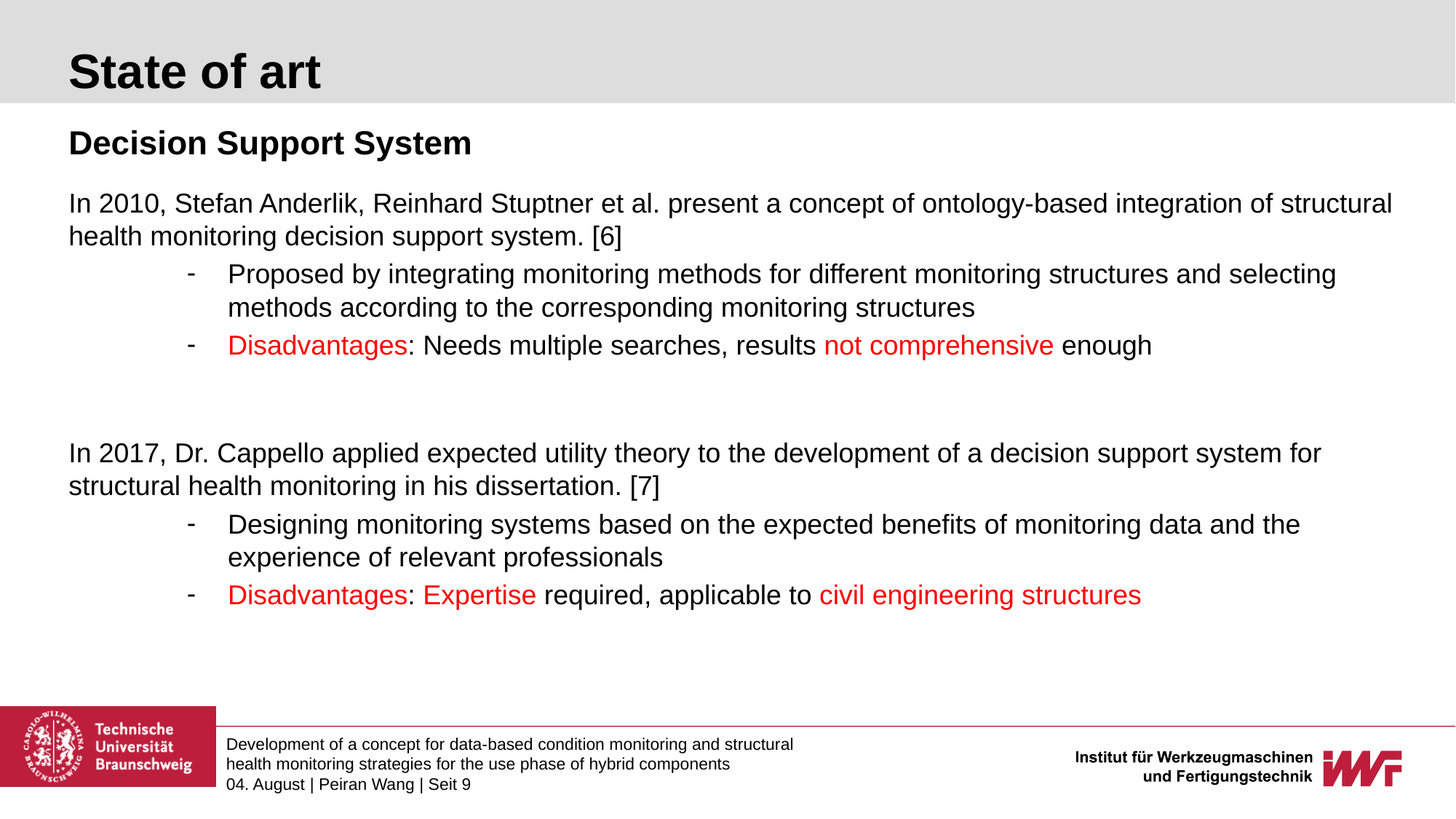

# State of art
Decision Support System
In 2010, Stefan Anderlik, Reinhard Stuptner et al. present a concept of ontology-based integration of structural health monitoring decision support system. [6]
Proposed by integrating monitoring methods for different monitoring structures and selecting methods according to the corresponding monitoring structures
Disadvantages: Needs multiple searches, results not comprehensive enough

In 2017, Dr. Cappello applied expected utility theory to the development of a decision support system for structural health monitoring in his dissertation. [7]
Designing monitoring systems based on the expected benefits of monitoring data and the experience of relevant professionals
Disadvantages: Expertise required, applicable to civil engineering structures

Development of a concept for data-based condition monitoring and structural health monitoring strategies for the use phase of hybrid components
04. August | Peiran Wang | Seit 9